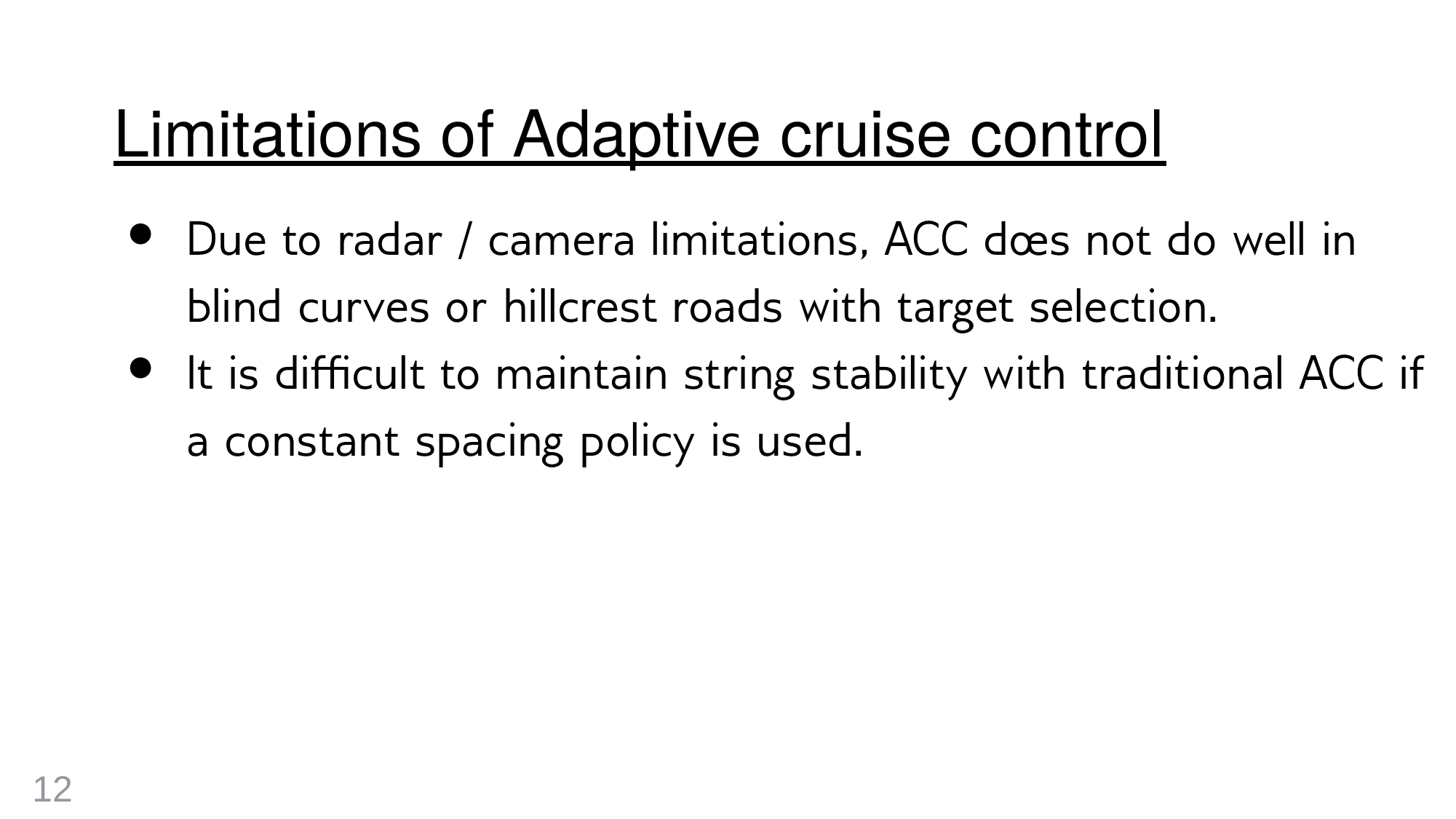

# Limitations of Adaptive cruise control

Due to radar / camera limitations, ACC does not do well in blind curves or hillcrest roads with target selection.
It is difficult to maintain string stability with traditional ACC if a constant spacing policy is used.

12